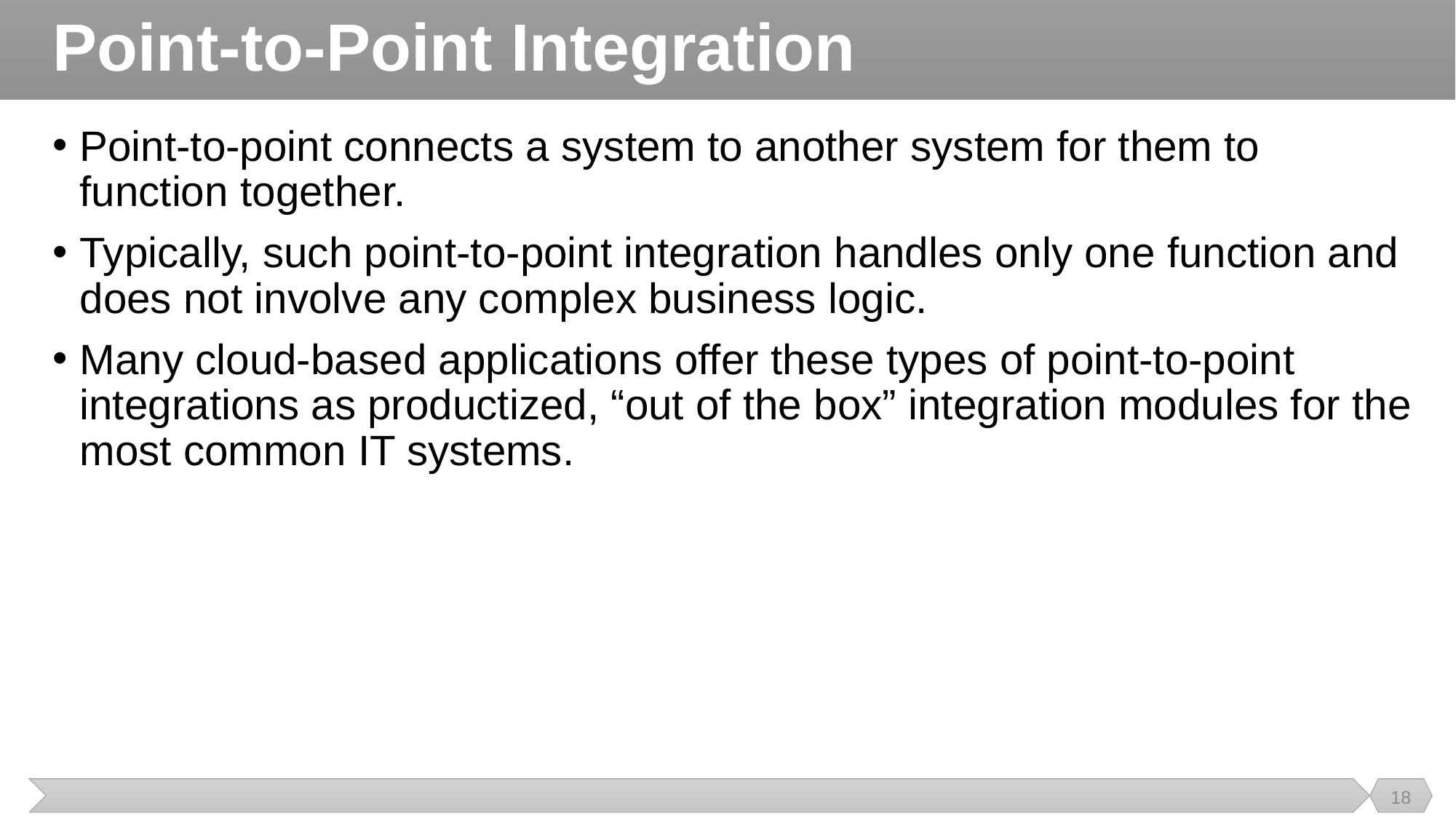

# Point-to-Point Integration
Point-to-point connects a system to another system for them to function together.
Typically, such point-to-point integration handles only one function and does not involve any complex business logic.
Many cloud-based applications offer these types of point-to-point integrations as productized, “out of the box” integration modules for the most common IT systems.
18